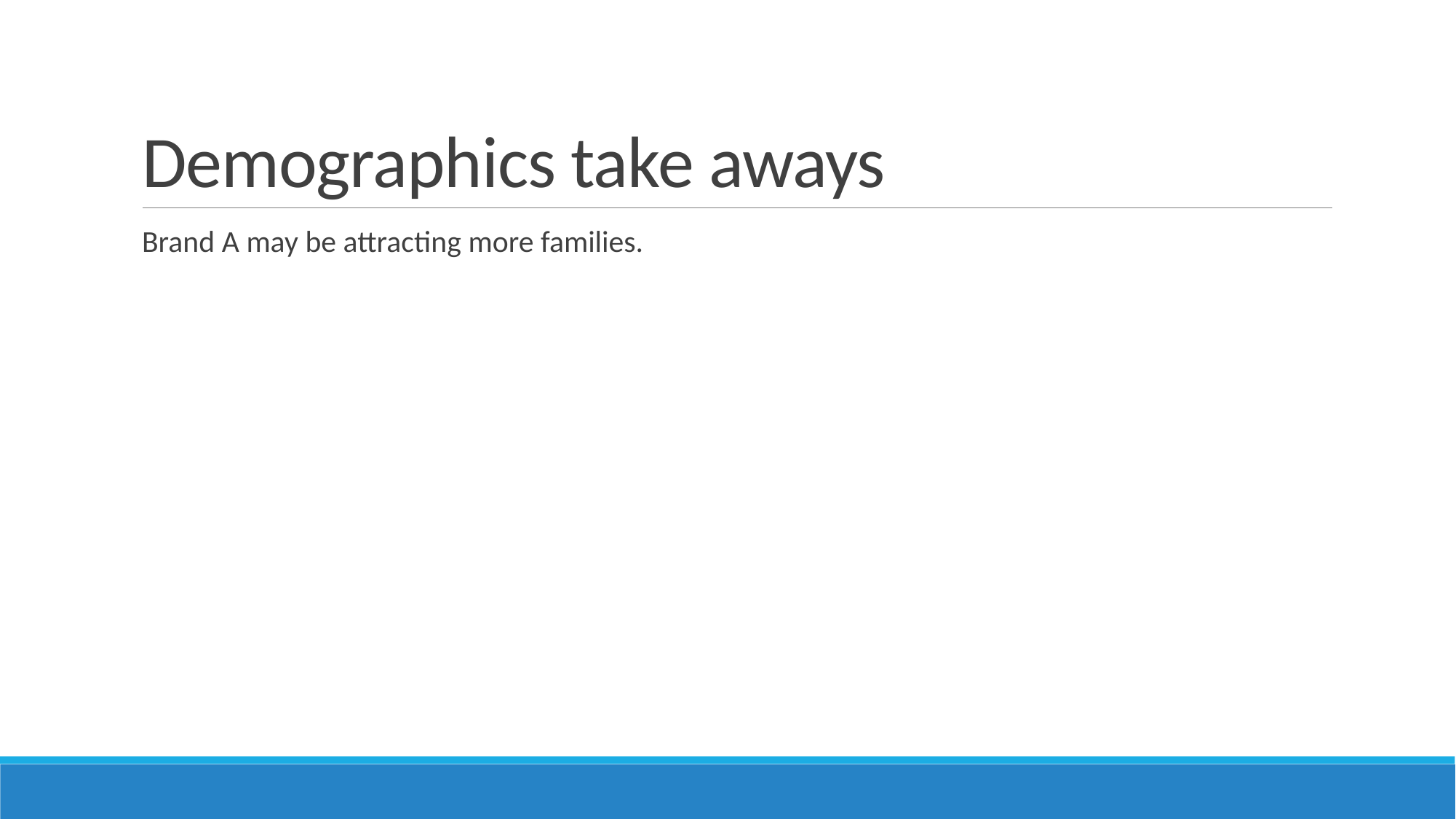

# Demographics take aways
Brand A may be attracting more families.